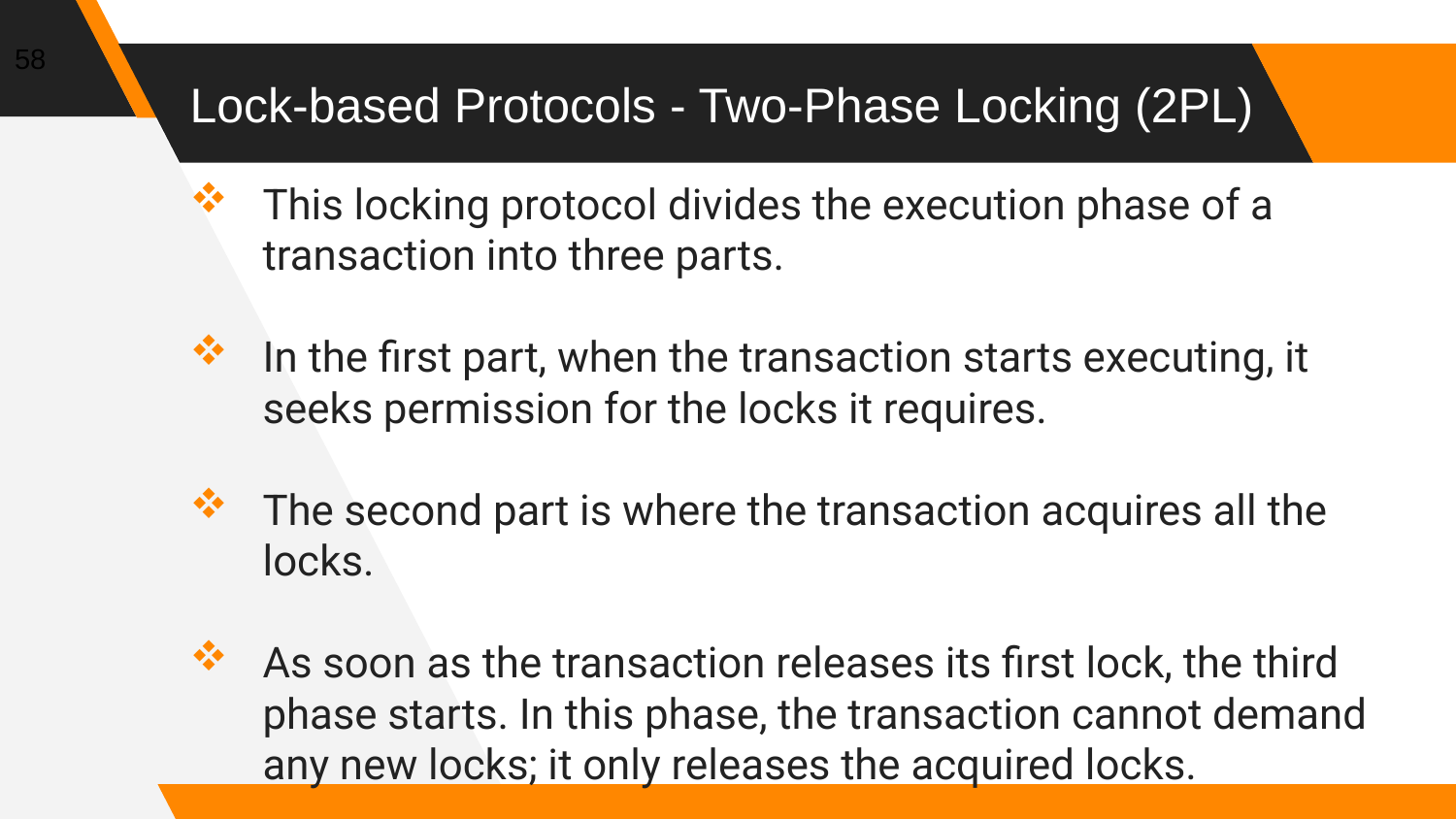

58
# Lock-based Protocols - Two-Phase Locking (2PL)
This locking protocol divides the execution phase of a transaction into three parts.

In the first part, when the transaction starts executing, it seeks permission for the locks it requires.

The second part is where the transaction acquires all the locks.

As soon as the transaction releases its first lock, the third phase starts. In this phase, the transaction cannot demand any new locks; it only releases the acquired locks.